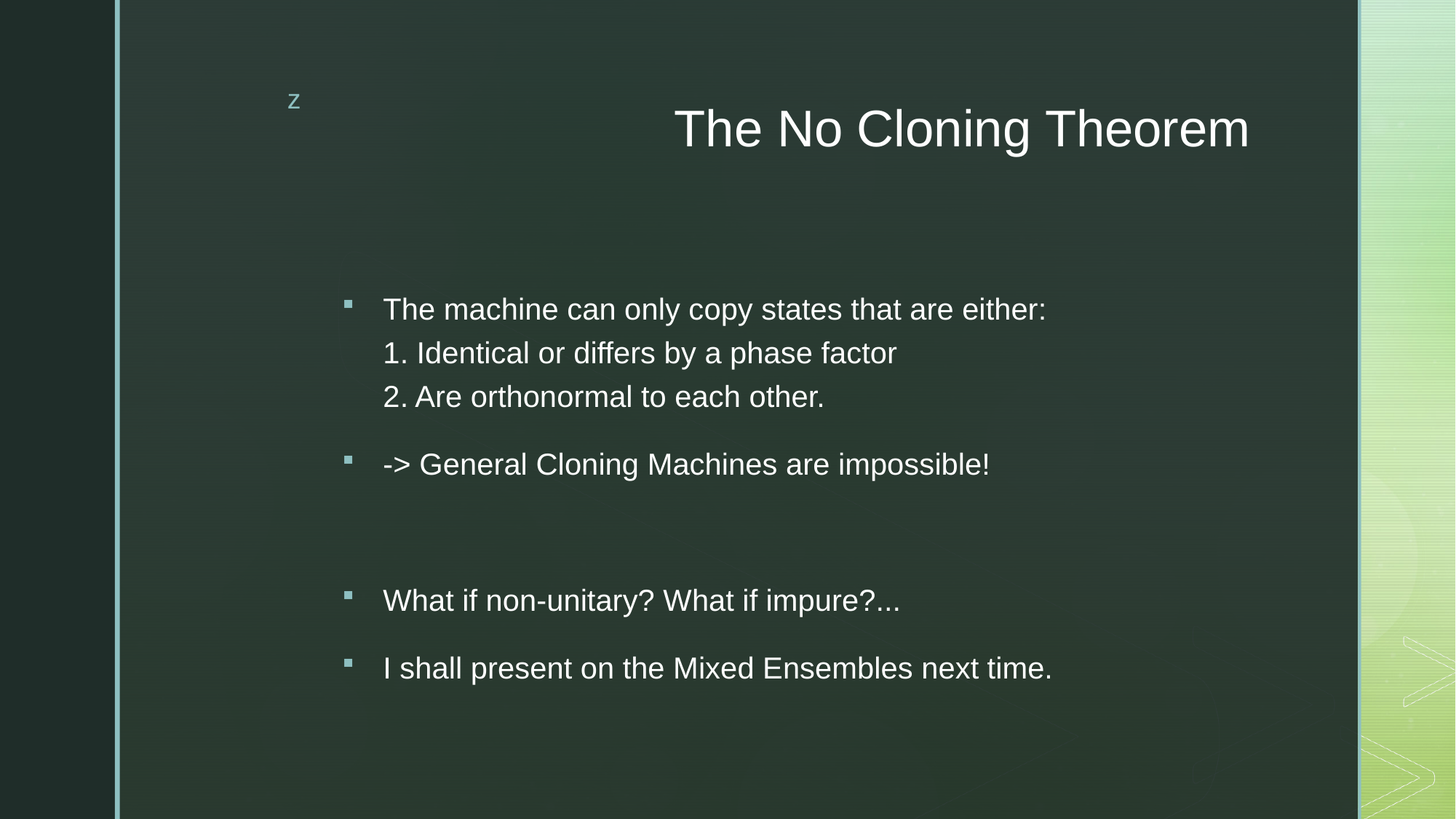

# The No Cloning Theorem
The machine can only copy states that are either:
1. Identical or differs by a phase factor
2. Are orthonormal to each other.
-> General Cloning Machines are impossible!

What if non-unitary? What if impure?...
I shall present on the Mixed Ensembles next time.